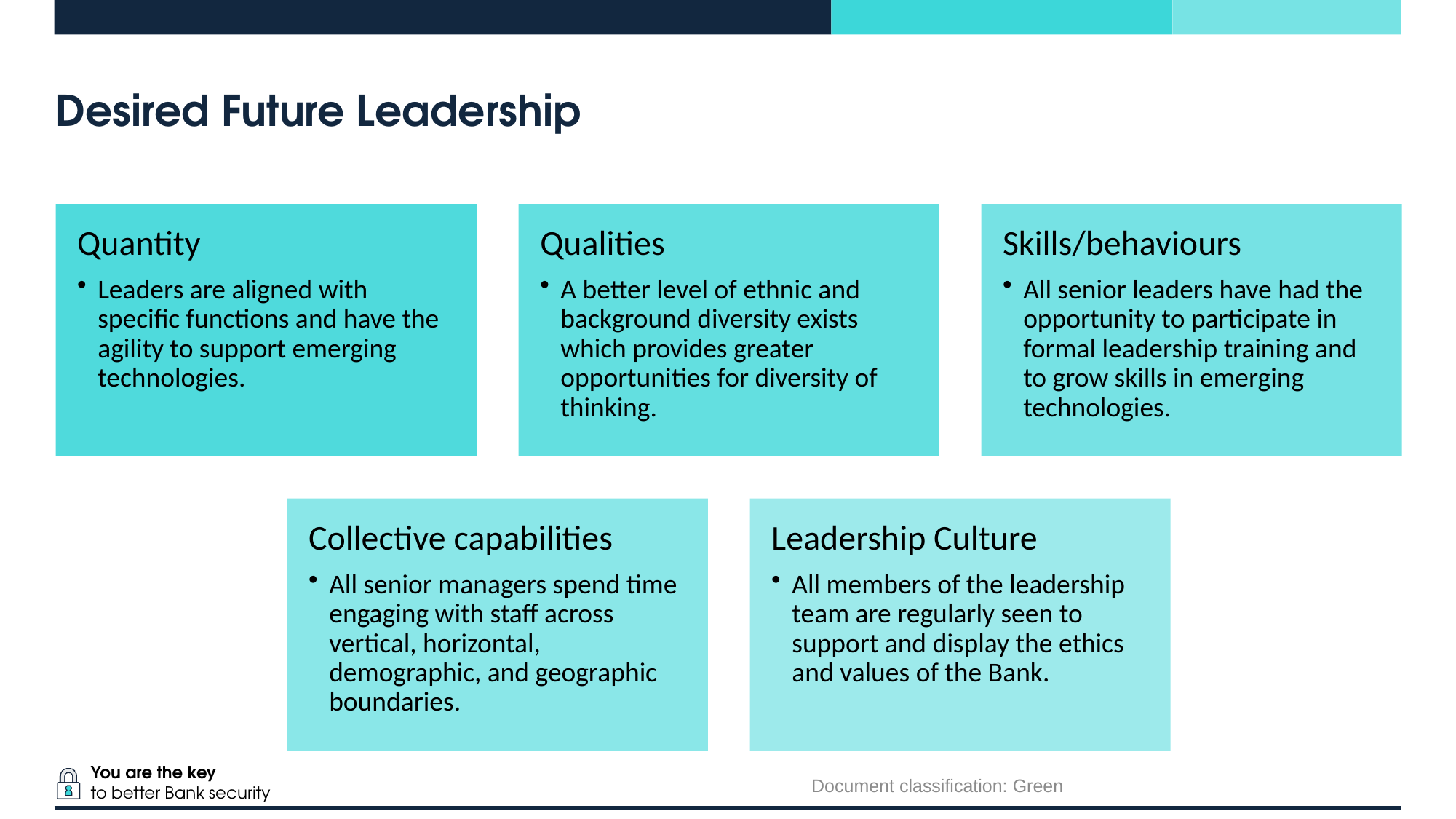

# Desired Future Leadership
Quantity
Leaders are aligned with specific functions and have the agility to support emerging technologies.
Qualities
A better level of ethnic and background diversity exists which provides greater opportunities for diversity of thinking.
Skills/behaviours
All senior leaders have had the opportunity to participate in formal leadership training and to grow skills in emerging technologies.
Collective capabilities
All senior managers spend time engaging with staff across vertical, horizontal, demographic, and geographic boundaries.
Leadership Culture
All members of the leadership team are regularly seen to support and display the ethics and values of the Bank.
Document classification: Green